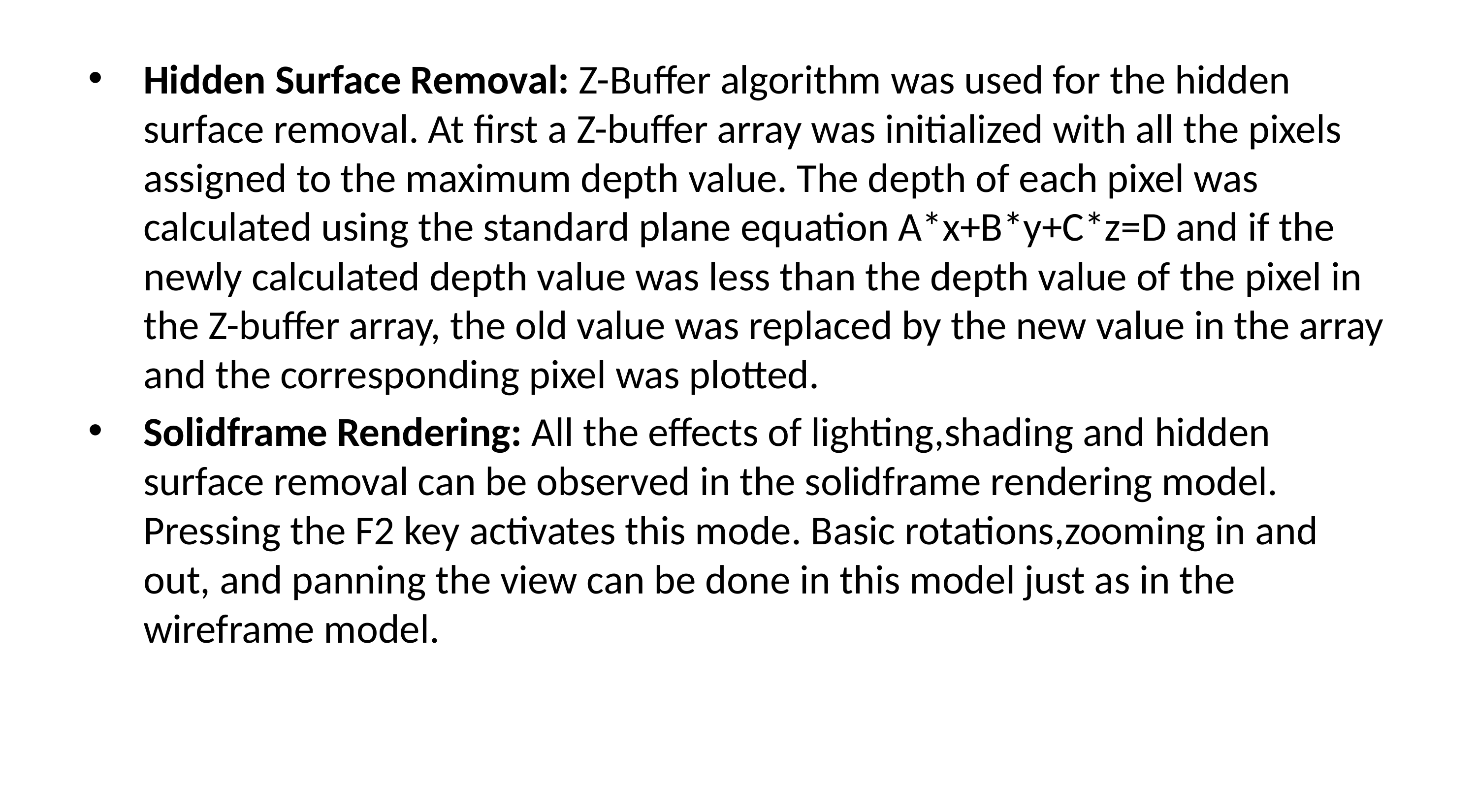

Hidden Surface Removal: Z-Buffer algorithm was used for the hidden surface removal. At first a Z-buffer array was initialized with all the pixels assigned to the maximum depth value. The depth of each pixel was calculated using the standard plane equation A*x+B*y+C*z=D and if the newly calculated depth value was less than the depth value of the pixel in the Z-buffer array, the old value was replaced by the new value in the array and the corresponding pixel was plotted.
Solidframe Rendering: All the effects of lighting,shading and hidden surface removal can be observed in the solidframe rendering model. Pressing the F2 key activates this mode. Basic rotations,zooming in and out, and panning the view can be done in this model just as in the wireframe model.